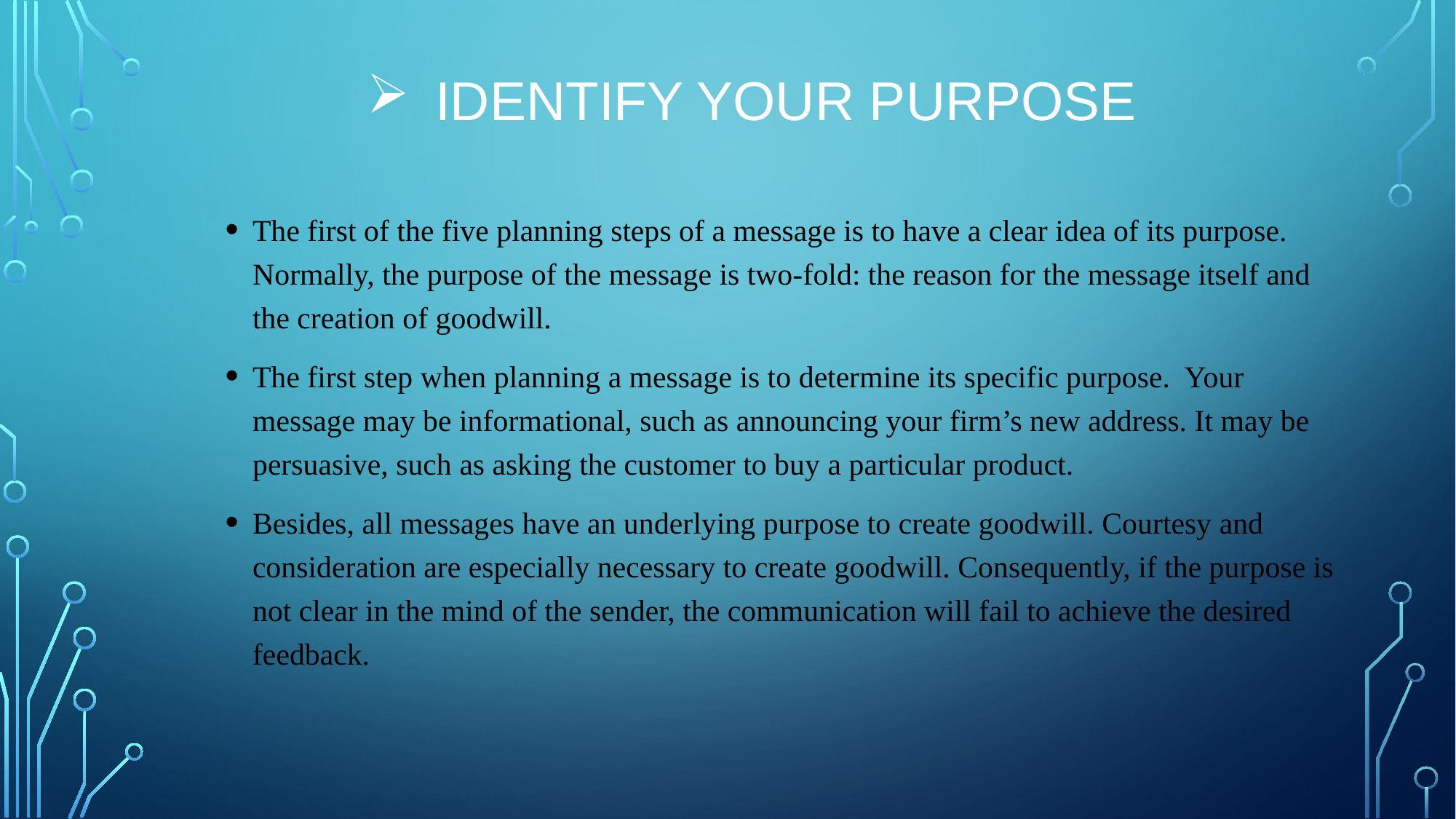

# Identify your Purpose
The first of the five planning steps of a message is to have a clear idea of its purpose. Normally, the purpose of the message is two-fold: the reason for the message itself and the creation of goodwill.
The first step when planning a message is to determine its specific purpose.  Your message may be informational, such as announcing your firm’s new address. It may be persuasive, such as asking the customer to buy a particular product.
Besides, all messages have an underlying purpose to create goodwill. Courtesy and consideration are especially necessary to create goodwill. Consequently, if the purpose is not clear in the mind of the sender, the communication will fail to achieve the desired feedback.